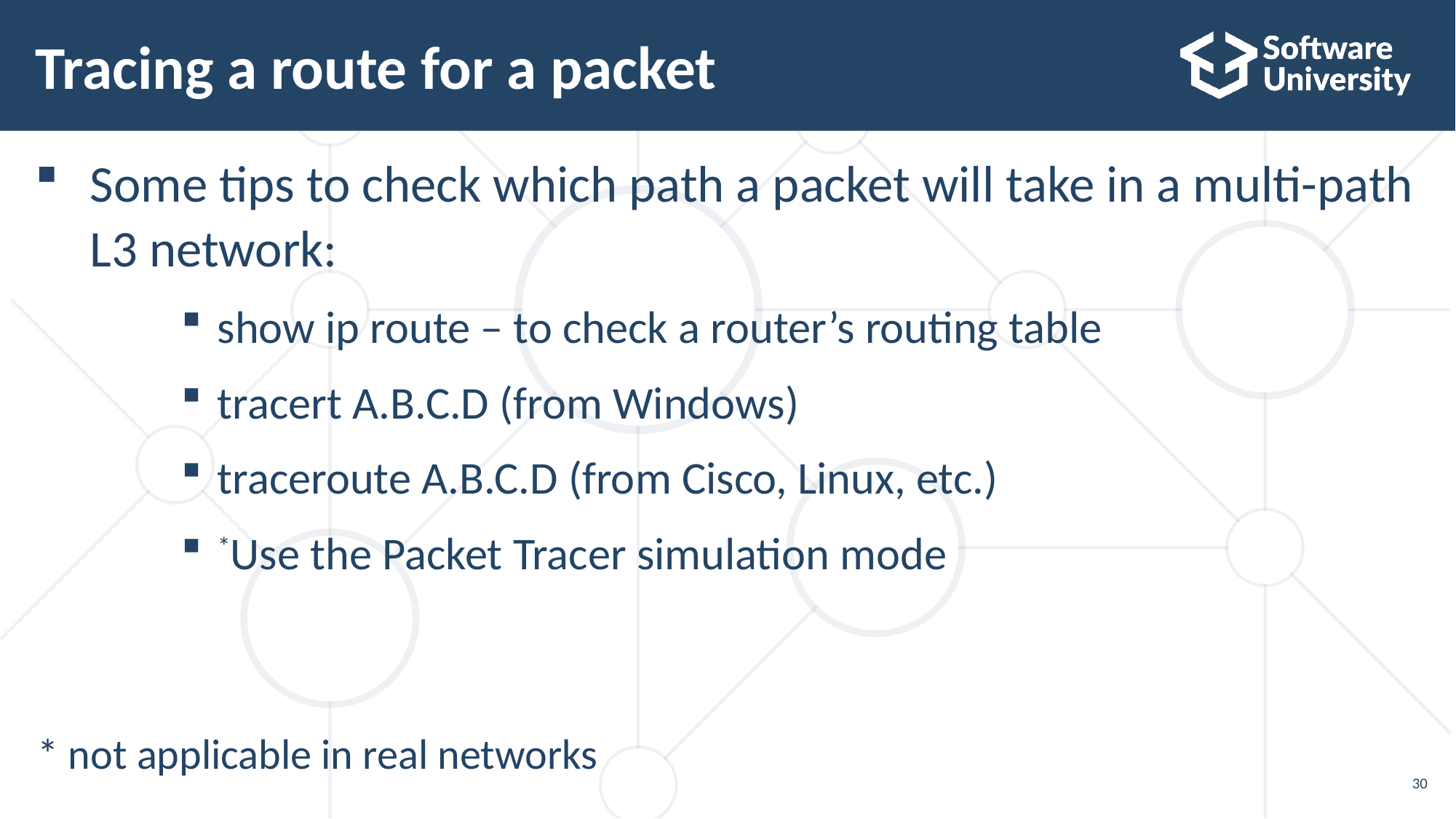

# Tracing a route for a packet
Some tips to check which path a packet will take in a multi-path L3 network:
show ip route – to check a router’s routing table
tracert A.B.C.D (from Windows)
traceroute A.B.C.D (from Cisco, Linux, etc.)
*Use the Packet Tracer simulation mode
* not applicable in real networks
30